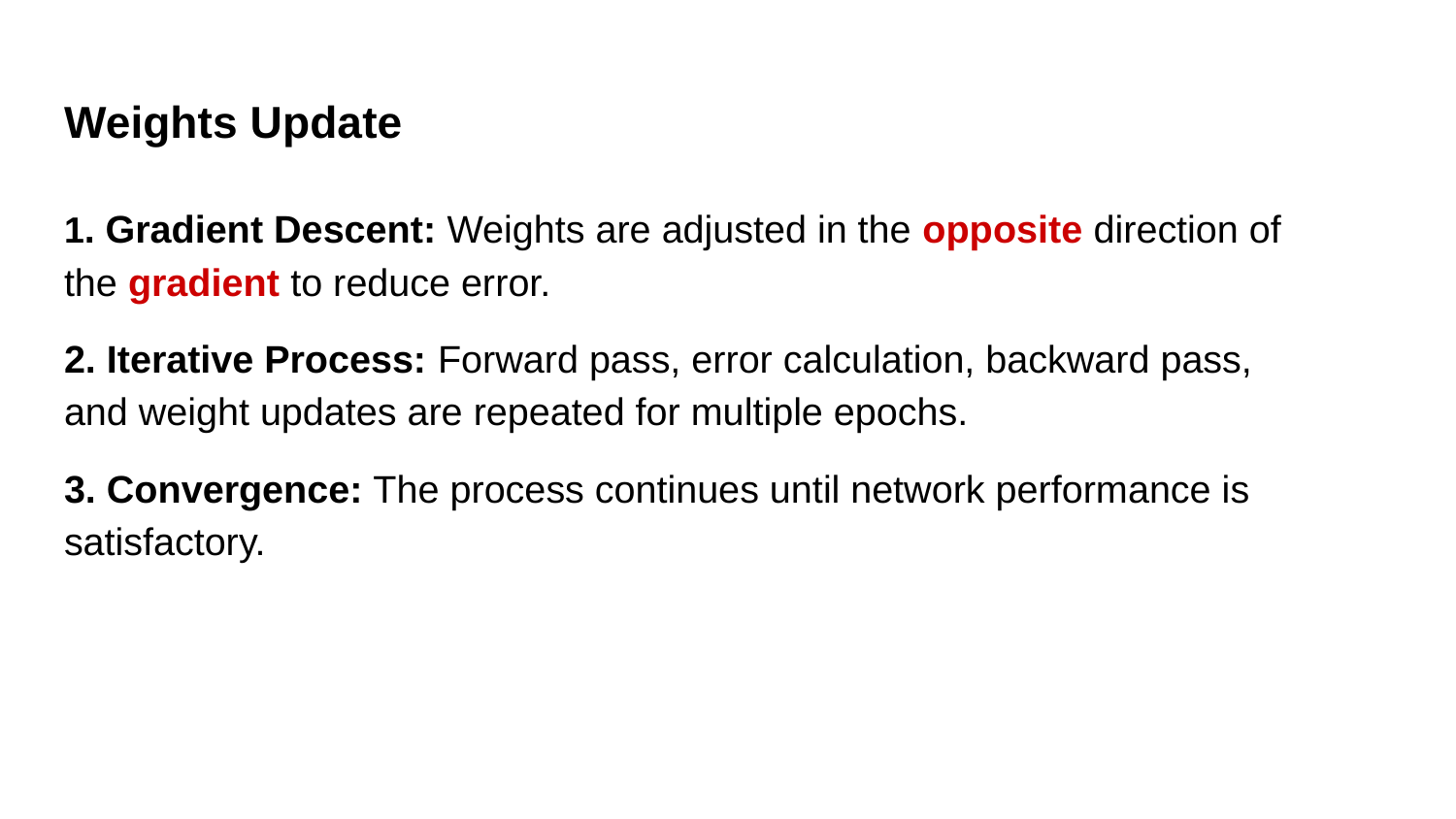

# Weights Update

1. Gradient Descent: Weights are adjusted in the opposite direction of the gradient to reduce error.
2. Iterative Process: Forward pass, error calculation, backward pass, and weight updates are repeated for multiple epochs.
3. Convergence: The process continues until network performance is satisfactory.